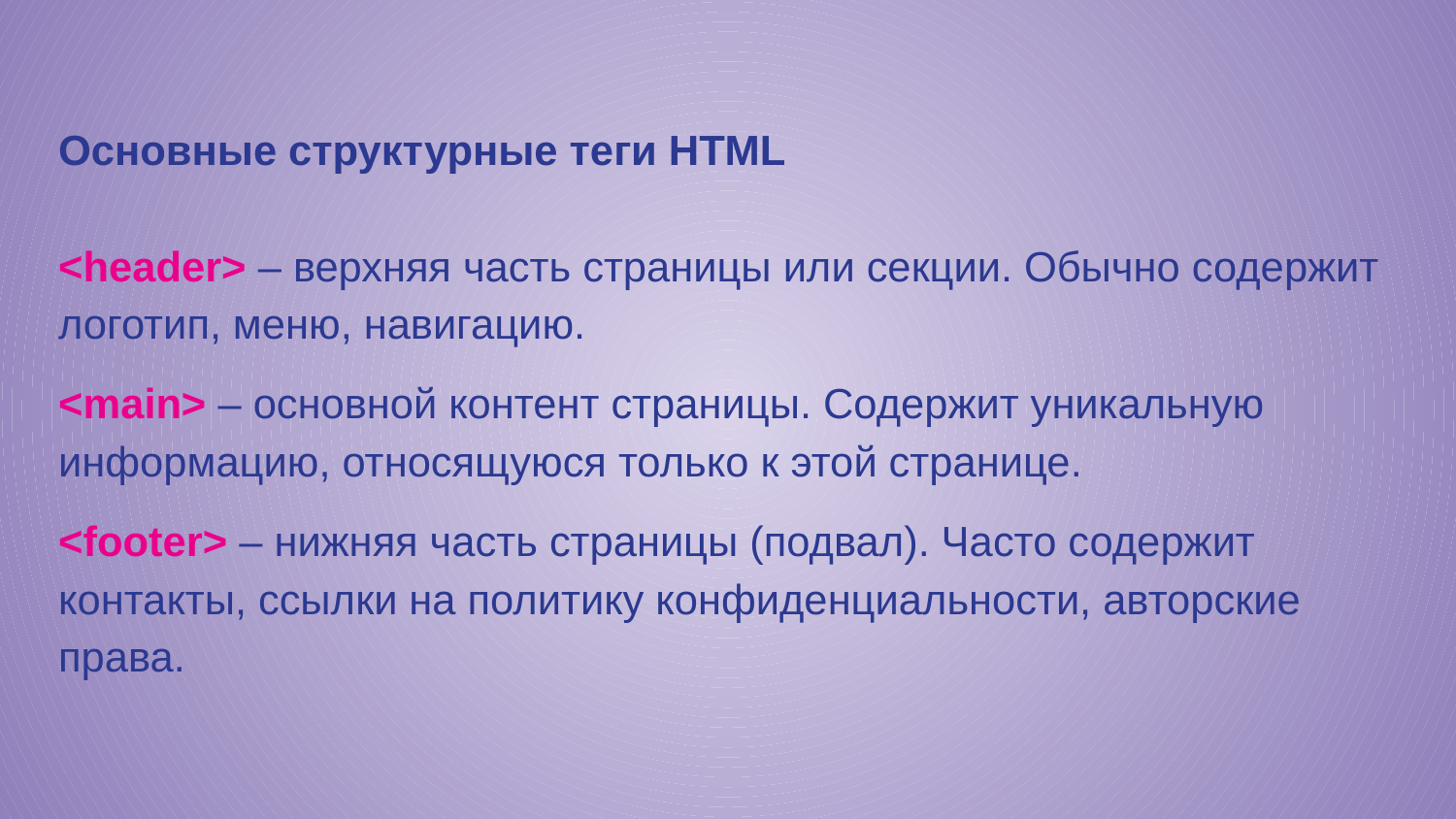

Основные структурные теги HTML

<header> – верхняя часть страницы или секции. Обычно содержит логотип, меню, навигацию.
<main> – основной контент страницы. Содержит уникальную информацию, относящуюся только к этой странице.
<footer> – нижняя часть страницы (подвал). Часто содержит контакты, ссылки на политику конфиденциальности, авторские права.